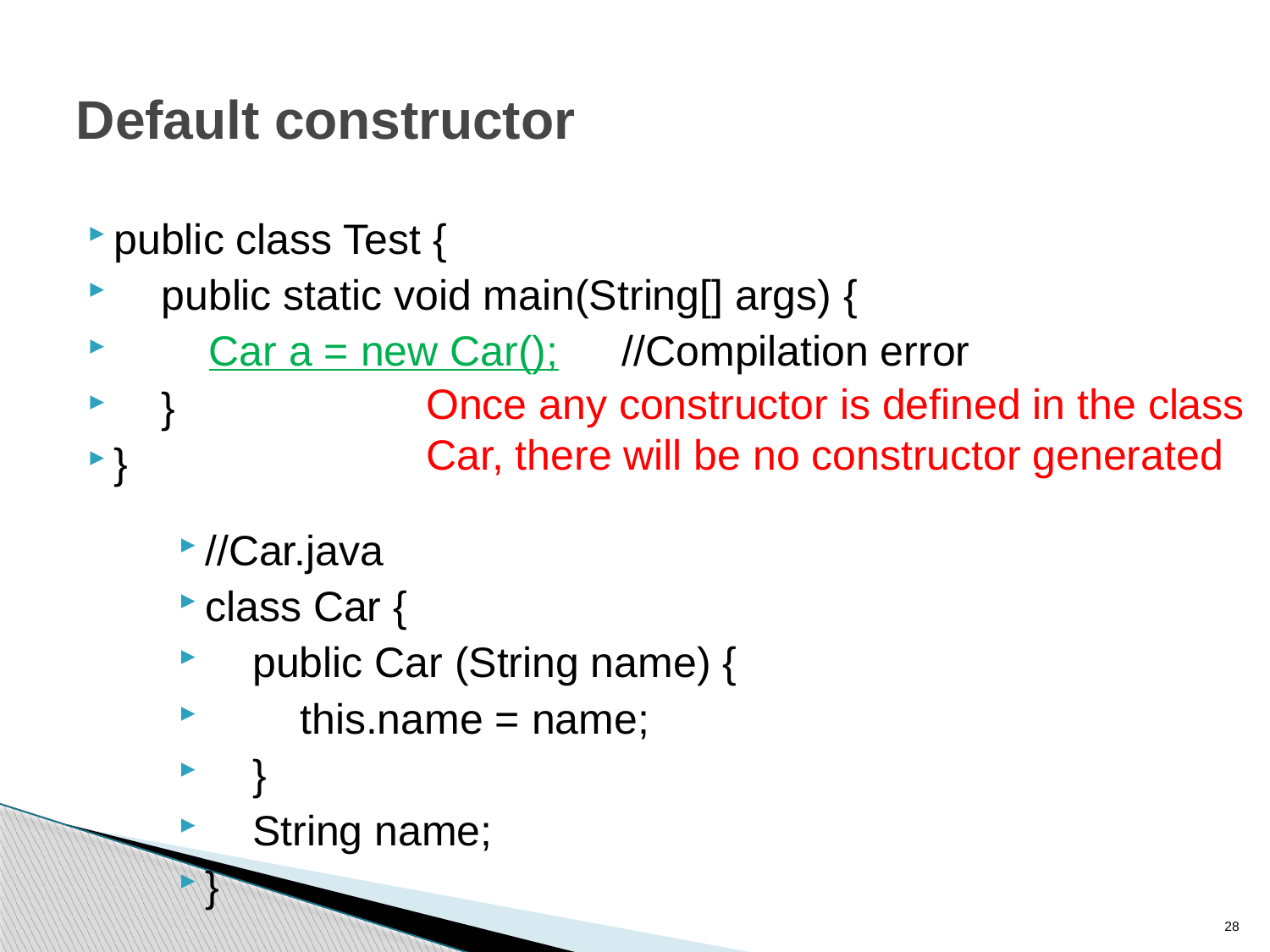

# Default constructor
public class Test {
    public static void main(String[] args) {
        Car a = new Car();	//Compilation error
    }
}

Once any constructor is defined in the class Car, there will be no constructor generated
//Car.java
class Car {
    public Car (String name) {
        this.name = name;
    }
    String name;
}

28